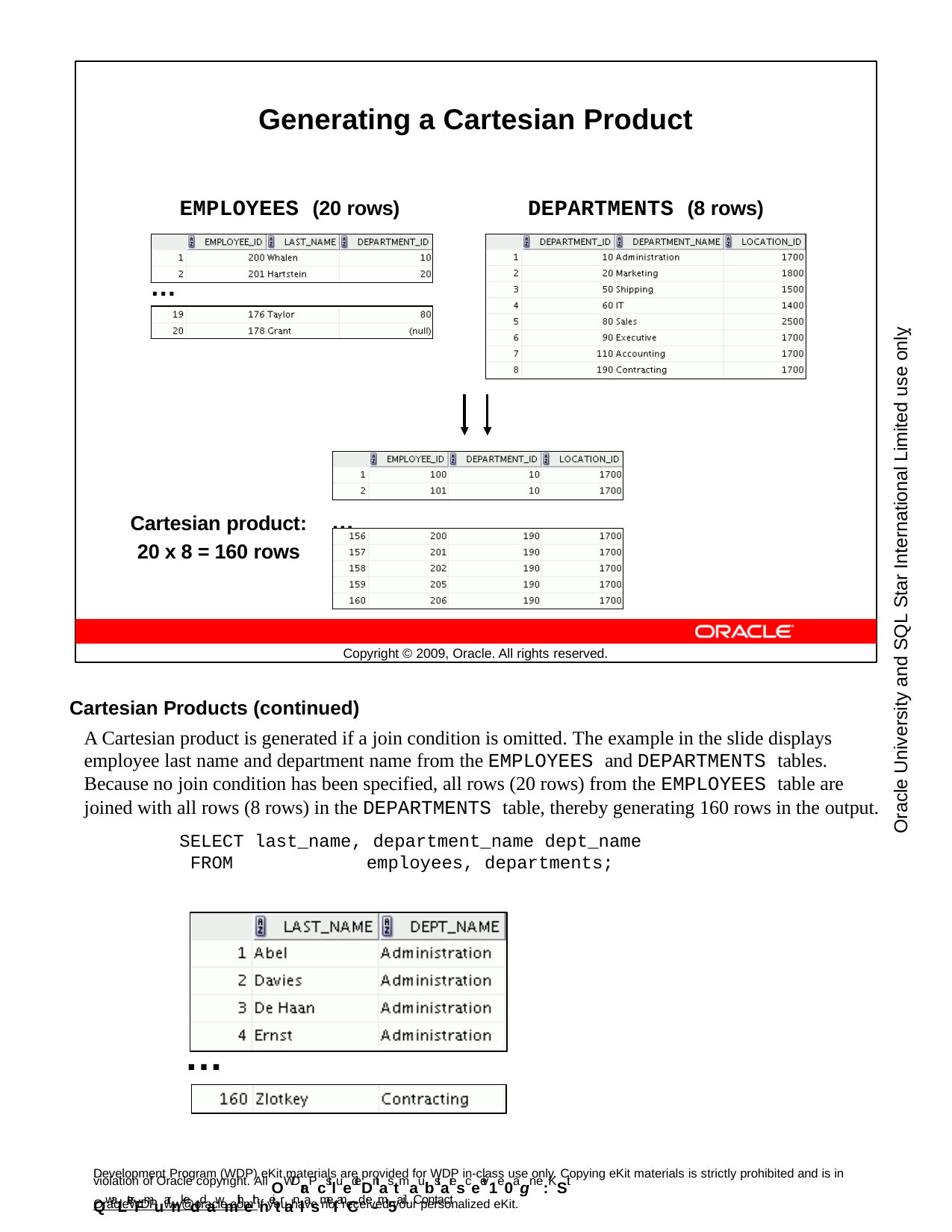

Generating a Cartesian Product
EMPLOYEES (20 rows)
DEPARTMENTS (8 rows)

…
Oracle University and SQL Star International Limited use onlyฺ

Cartesian product:	…
20 x 8 = 160 rows
Copyright © 2009, Oracle. All rights reserved.

Cartesian Products (continued)
A Cartesian product is generated if a join condition is omitted. The example in the slide displays  employee last name and department name from the EMPLOYEES and DEPARTMENTS tables.
Because no join condition has been specified, all rows (20 rows) from the EMPLOYEES table are  joined with all rows (8 rows) in the DEPARTMENTS table, thereby generating 160 rows in the output.
SELECT last_name, department_name dept_name  FROM	employees, departments;

…

Development Program (WDP) eKit materials are provided for WDP in-class use only. Copying eKit materials is strictly prohibited and is in
violation of Oracle copyright. All OWDraPcstluedeDntas tmaubstaresceeiv1e0agn e:KSit QwaLterFmuarnkeddawmithethneitranlasmeI anCd e-m5ail. Contact
OracleWDP_ww@oracle.com if you have not received your personalized eKit.